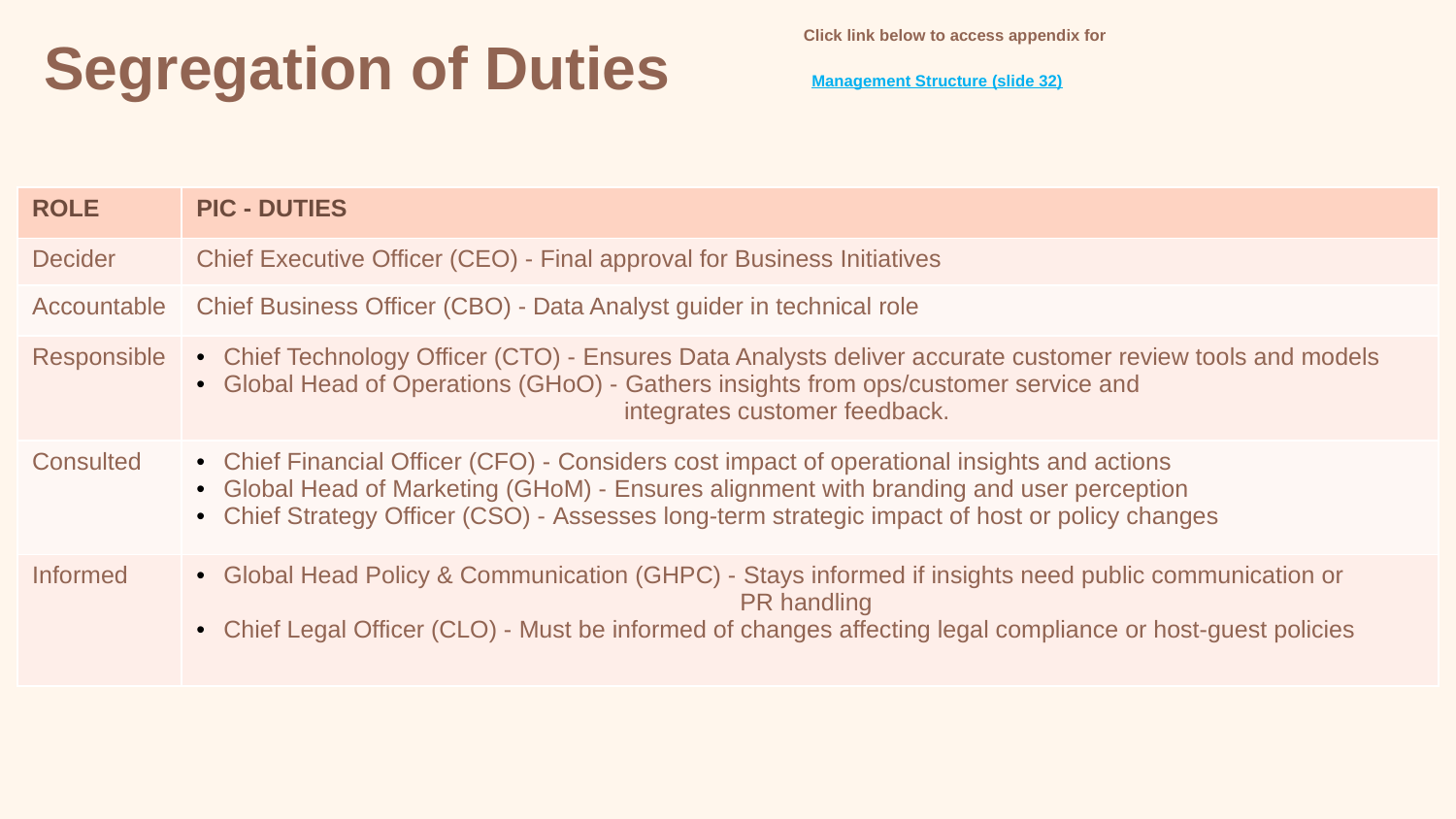

Click link below to access appendix for
Segregation of Duties
Management Structure (slide 32)

| ROLE | PIC - DUTIES |
| --- | --- |
| Decider | Chief Executive Officer (CEO) - Final approval for Business Initiatives |
| Accountable | Chief Business Officer (CBO) - Data Analyst guider in technical role |
| Responsible | Chief Technology Officer (CTO) - Ensures Data Analysts deliver accurate customer review tools and models Global Head of Operations (GHoO) - Gathers insights from ops/customer service and integrates customer feedback. |
| Consulted | Chief Financial Officer (CFO) - Considers cost impact of operational insights and actions Global Head of Marketing (GHoM) - Ensures alignment with branding and user perception Chief Strategy Officer (CSO) - Assesses long-term strategic impact of host or policy changes |
| Informed | Global Head Policy & Communication (GHPC) - Stays informed if insights need public communication or PR handling Chief Legal Officer (CLO) - Must be informed of changes affecting legal compliance or host-guest policies |